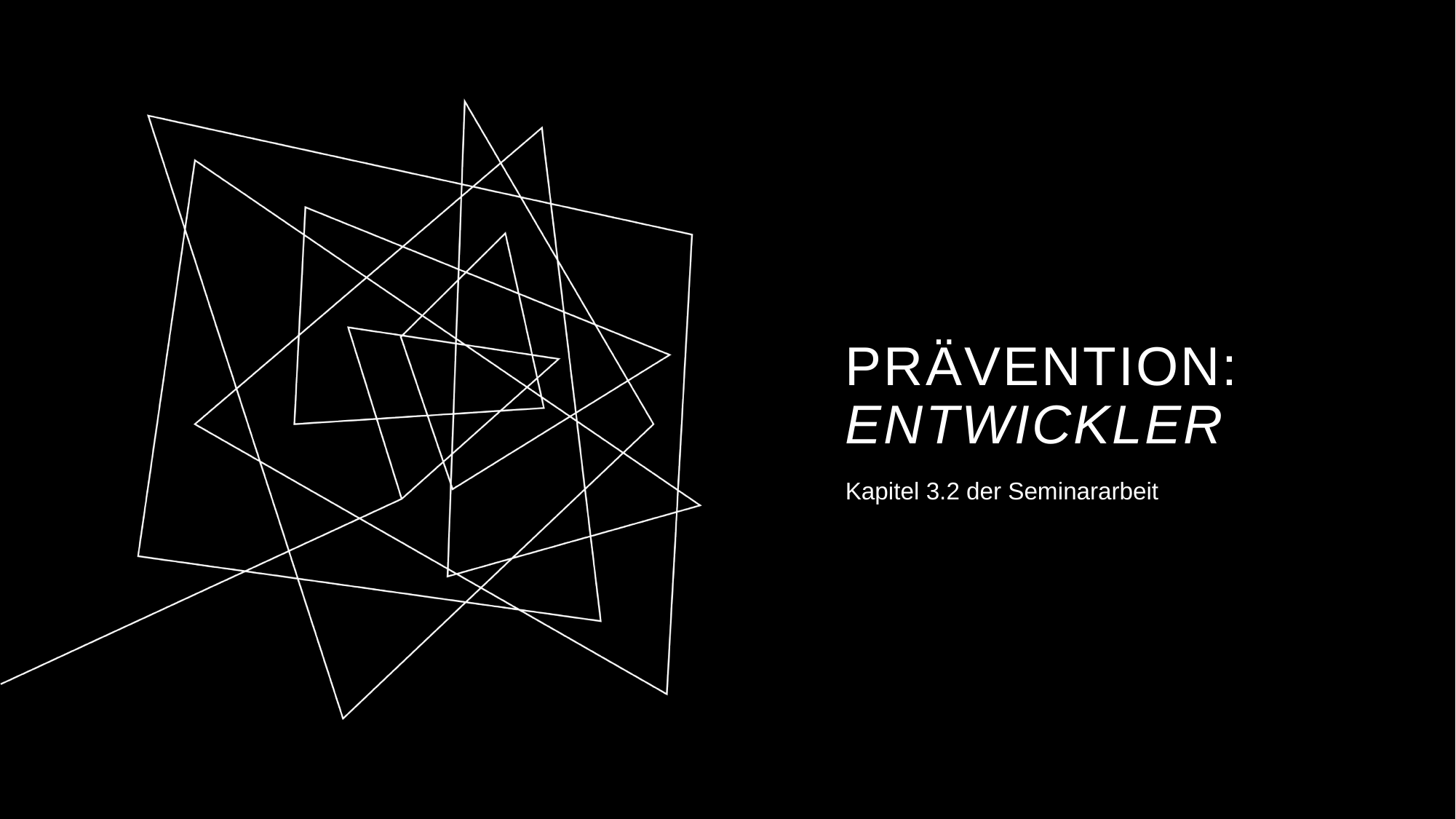

# Prävention:  Entwickler
Kapitel 3.2 der Seminararbeit